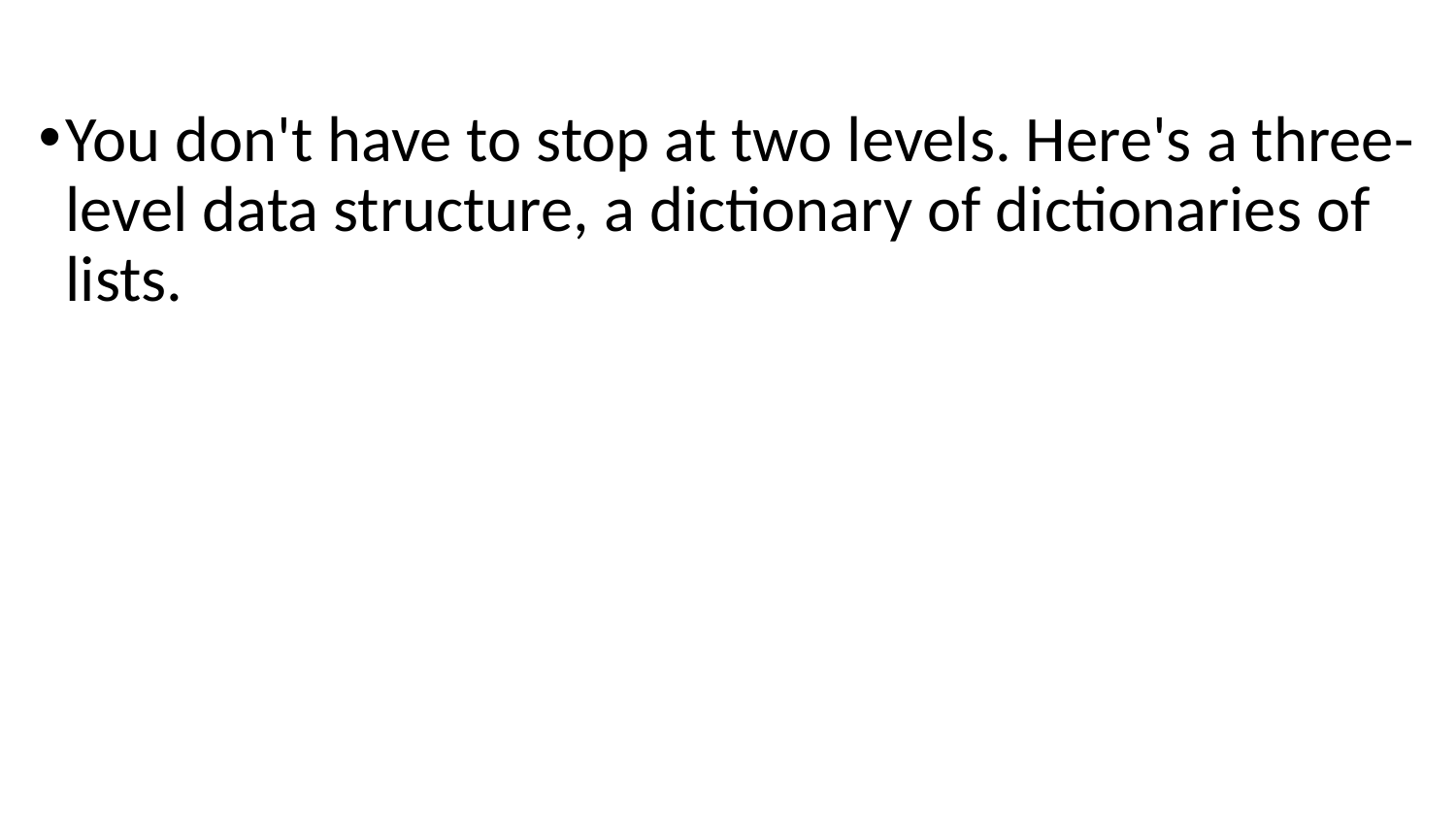

You don't have to stop at two levels. Here's a three-level data structure, a dictionary of dictionaries of lists.